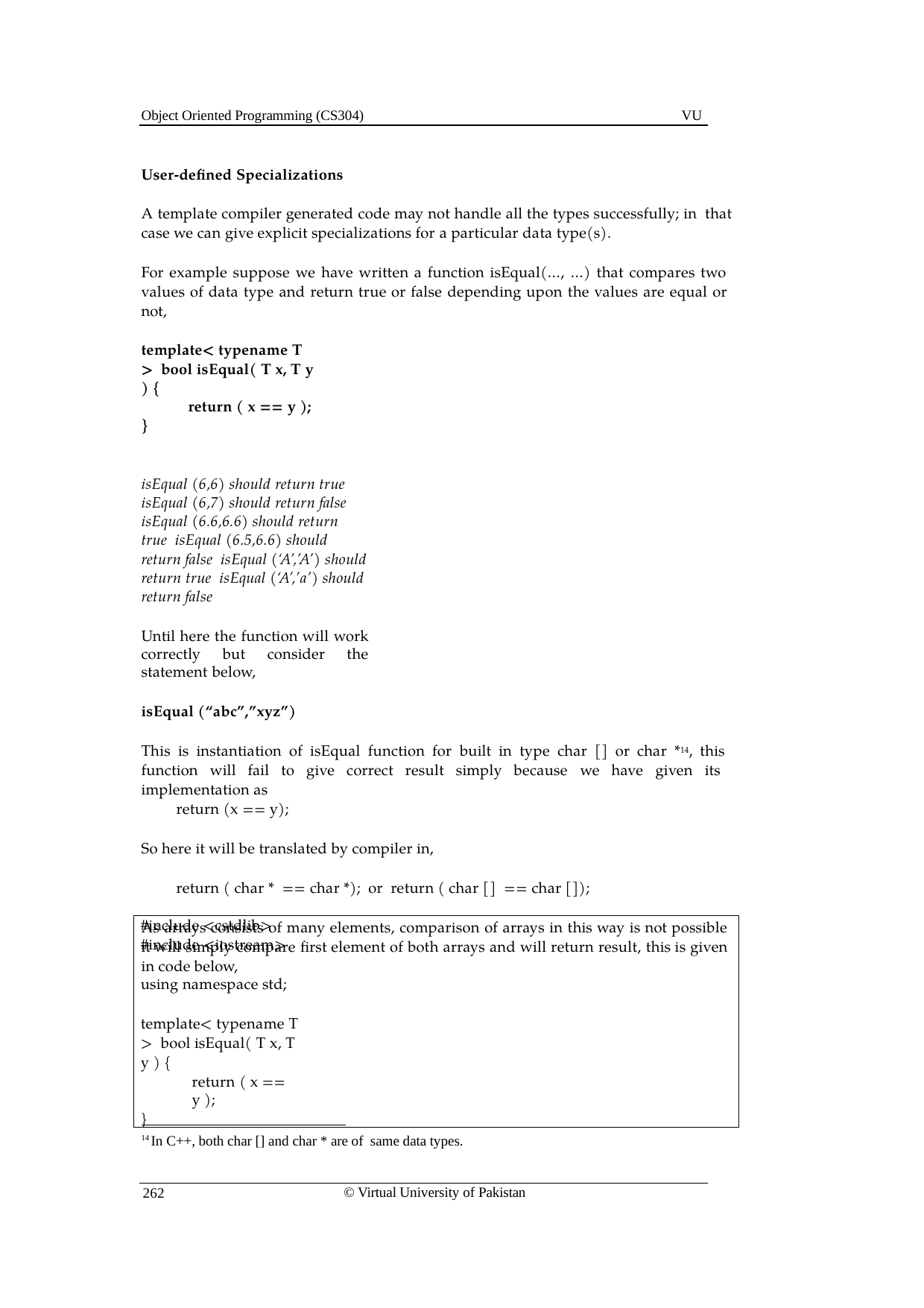

Object Oriented Programming (CS304)
VU

User-defined Specializations

A template compiler generated code may not handle all the types successfully; in  that case we can give explicit specializations for a particular data type(s).

For example suppose we have written a function isEqual(…, …) that compares two  values of data type and return true or false depending upon the values are equal or  not,

template< typename T >  bool isEqual( T x, T y ) {
return ( x == y );
}

isEqual (6,6) should return true  isEqual (6,7) should return false  isEqual (6.6,6.6) should return true  isEqual (6.5,6.6) should return false  isEqual (‘A’,’A’) should return true  isEqual (‘A’,’a’) should return false

Until here the function will work correctly but consider the statement below,

isEqual (“abc”,”xyz”)

This is instantiation of isEqual function for built in type char [] or char *14, this  function will fail to give correct result simply because we have given its  implementation as
return (x == y);

So here it will be translated by compiler in,

return ( char *  == char *);  or  return ( char []  == char []);

As arrays consists of many elements, comparison of arrays in this way is not possible  it will simply compare first element of both arrays and will return result, this is given  in code below,
#include <cstdlib>
#include <iostream>

using namespace std;

template< typename T >  bool isEqual( T x, T y ) {
return ( x == y );
}

14 In C++, both char [] and char * are of  same data types.
© Virtual University of Pakistan

262